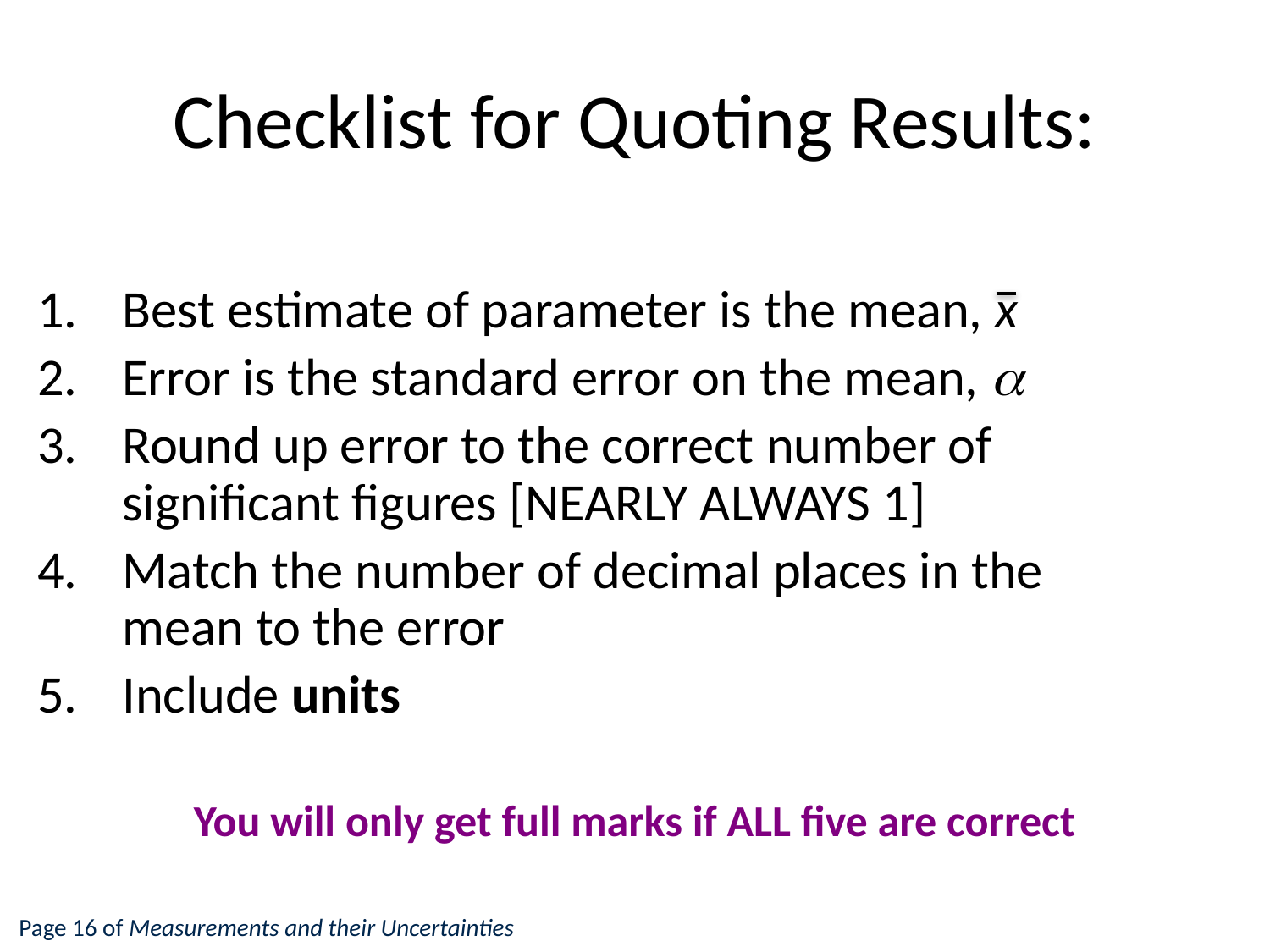

# Checklist for Quoting Results:
Best estimate of parameter is the mean, x
Error is the standard error on the mean, α
Round up error to the correct number of significant figures [NEARLY ALWAYS 1]
Match the number of decimal places in the mean to the error
Include units

You will only get full marks if ALL five are correct
Page 16 of Measurements and their Uncertainties